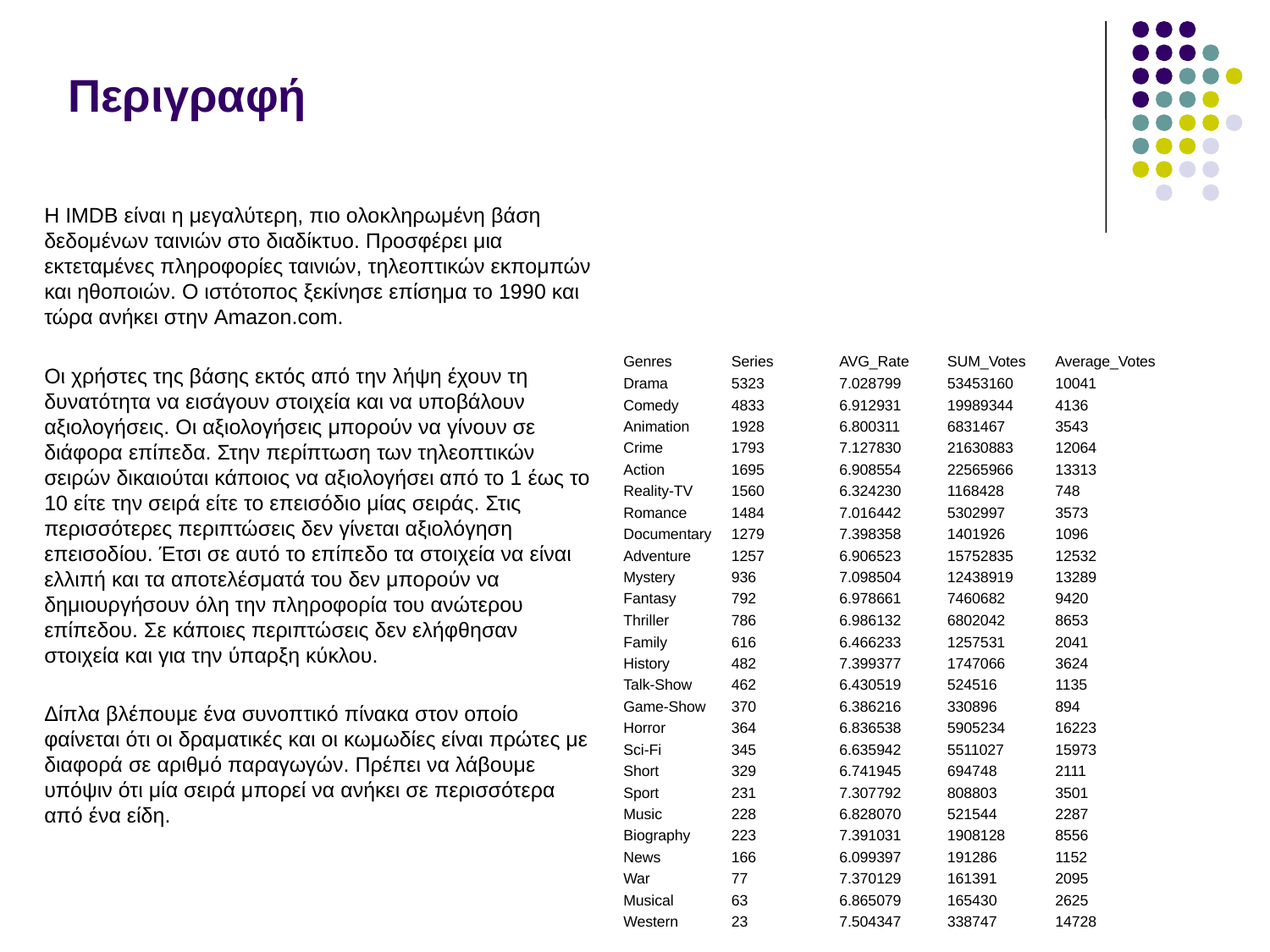

# Περιγραφή
Η IMDB είναι η μεγαλύτερη, πιο ολοκληρωμένη βάση δεδομένων ταινιών στο διαδίκτυο. Προσφέρει μια εκτεταμένες πληροφορίες ταινιών, τηλεοπτικών εκπομπών και ηθοποιών. Ο ιστότοπος ξεκίνησε επίσημα το 1990 και τώρα ανήκει στην Amazon.com.

Οι χρήστες της βάσης εκτός από την λήψη έχουν τη δυνατότητα να εισάγουν στοιχεία και να υποβάλουν αξιολογήσεις. Οι αξιολογήσεις μπορούν να γίνουν σε διάφορα επίπεδα. Στην περίπτωση των τηλεοπτικών σειρών δικαιούται κάποιος να αξιολογήσει από το 1 έως το 10 είτε την σειρά είτε το επεισόδιο μίας σειράς. Στις περισσότερες περιπτώσεις δεν γίνεται αξιολόγηση επεισοδίου. Έτσι σε αυτό το επίπεδο τα στοιχεία να είναι ελλιπή και τα αποτελέσματά του δεν μπορούν να δημιουργήσουν όλη την πληροφορία του ανώτερου επίπεδου. Σε κάποιες περιπτώσεις δεν ελήφθησαν στοιχεία και για την ύπαρξη κύκλου.

Δίπλα βλέπουμε ένα συνοπτικό πίνακα στον οποίο φαίνεται ότι οι δραματικές και οι κωμωδίες είναι πρώτες με διαφορά σε αριθμό παραγωγών. Πρέπει να λάβουμε υπόψιν ότι μία σειρά μπορεί να ανήκει σε περισσότερα από ένα είδη.
Genres	Series	AVG_Rate	SUM_Votes	Average_Votes
Drama	5323	7.028799	53453160	10041
Comedy	4833	6.912931	19989344	4136
Animation	1928	6.800311	6831467	3543
Crime	1793	7.127830	21630883	12064
Action	1695	6.908554	22565966	13313
Reality-TV	1560	6.324230	1168428	748
Romance	1484	7.016442	5302997	3573
Documentary	1279	7.398358	1401926	1096
Adventure	1257	6.906523	15752835	12532
Mystery	936	7.098504	12438919	13289
Fantasy	792	6.978661	7460682	9420
Thriller	786	6.986132	6802042	8653
Family	616	6.466233	1257531	2041
History	482	7.399377	1747066	3624
Talk-Show	462	6.430519	524516	1135
Game-Show	370	6.386216	330896	894
Horror	364	6.836538	5905234	16223
Sci-Fi	345	6.635942	5511027	15973
Short	329	6.741945	694748	2111
Sport	231	7.307792	808803	3501
Music	228	6.828070	521544	2287
Biography	223	7.391031	1908128	8556
News	166	6.099397	191286	1152
War	77	7.370129	161391	2095
Musical	63	6.865079	165430	2625
Western	23	7.504347	338747	14728